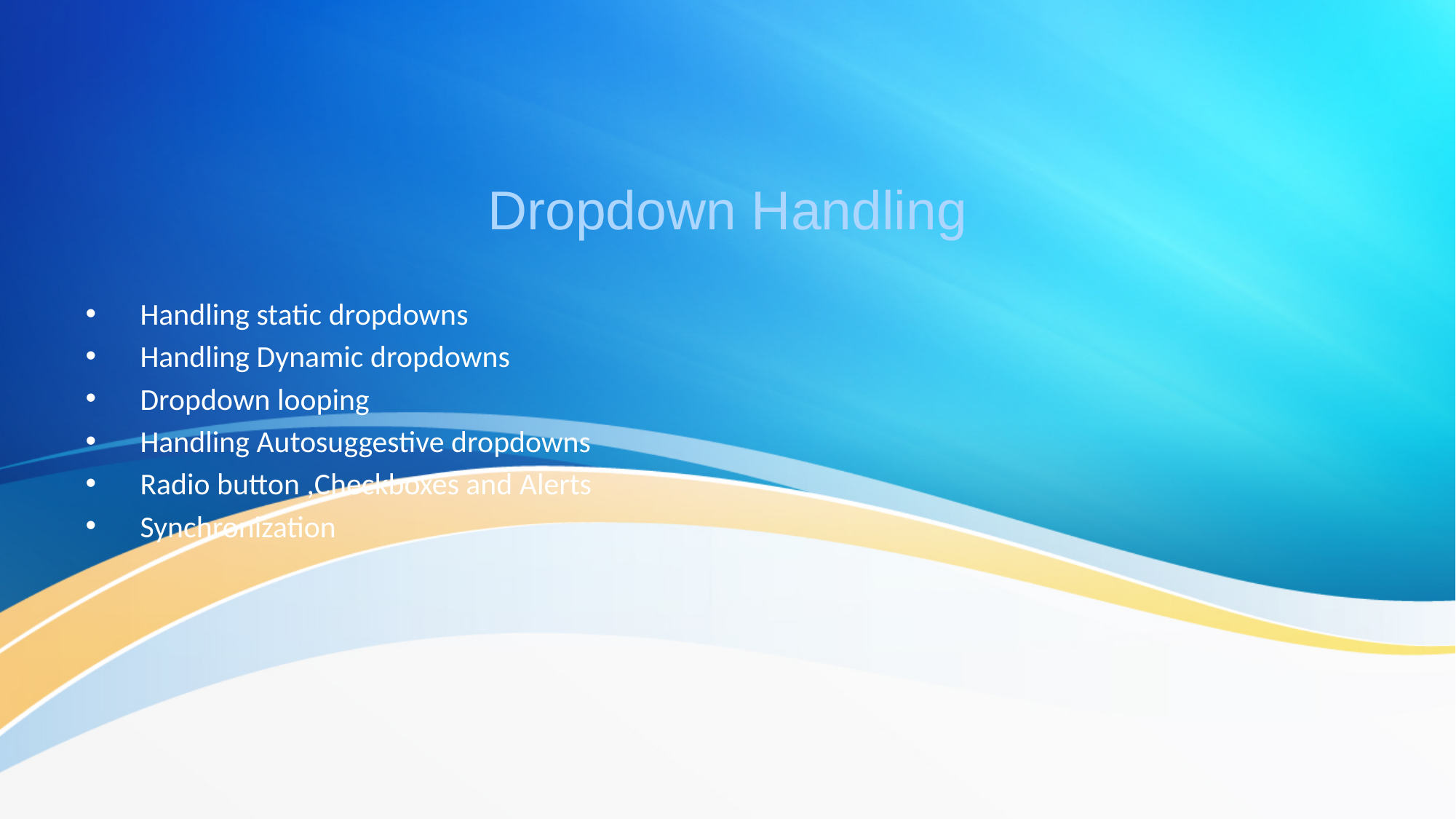

# Dropdown Handling
Handling static dropdowns
Handling Dynamic dropdowns
Dropdown looping
Handling Autosuggestive dropdowns
Radio button ,Checkboxes and Alerts
Synchronization